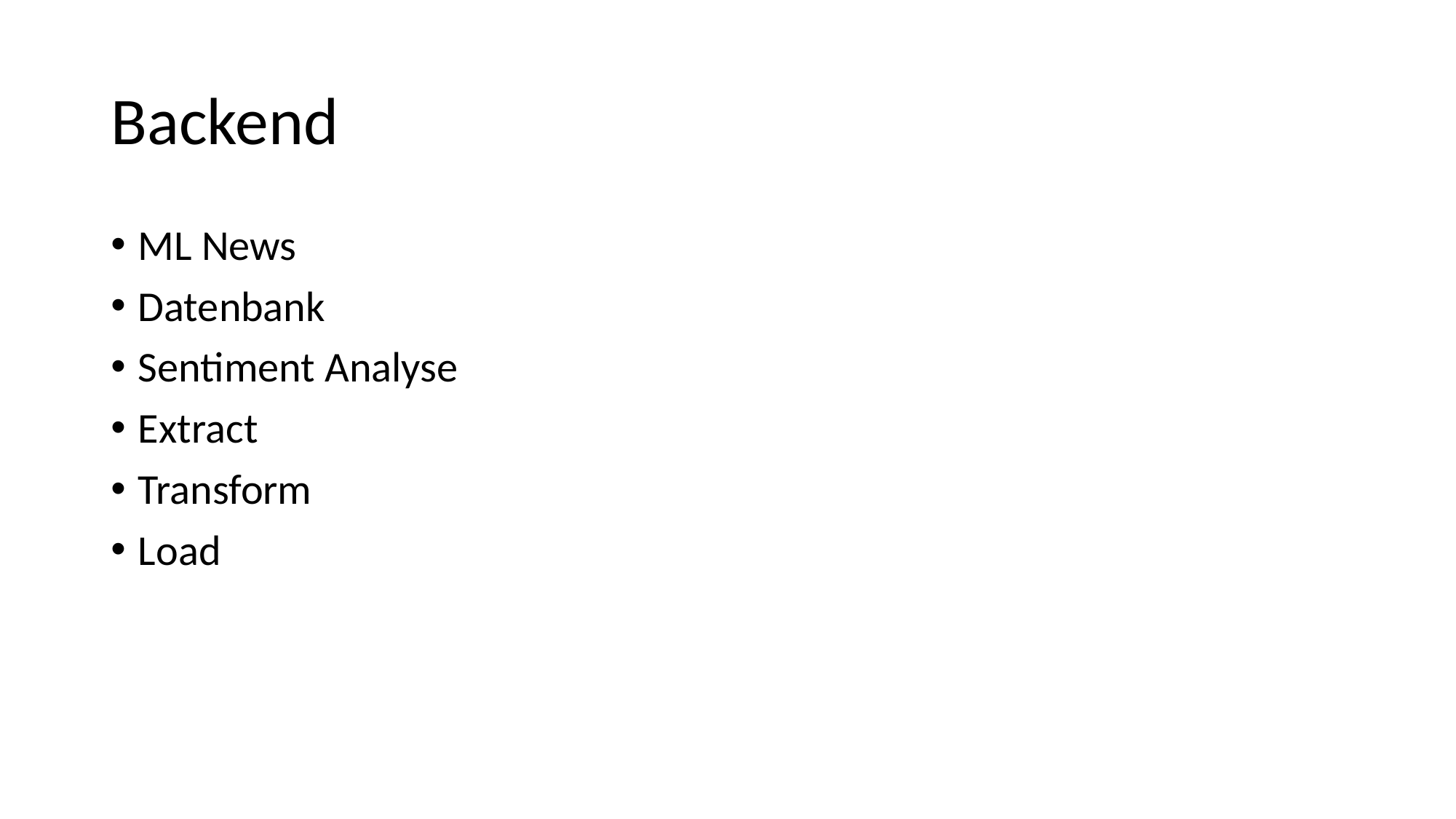

# Backend
ML News
Datenbank
Sentiment Analyse
Extract
Transform
Load